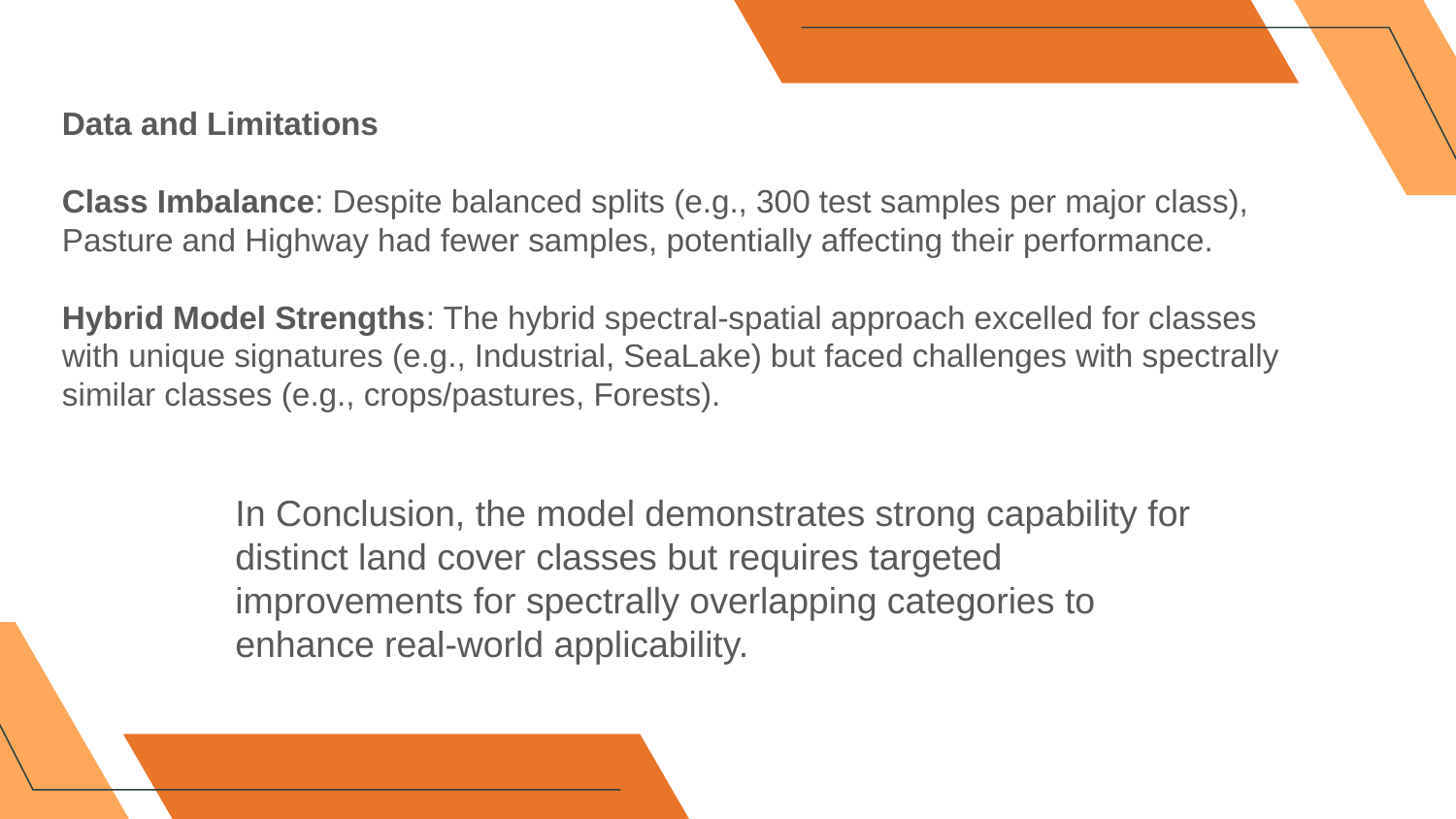

Data and Limitations

Class Imbalance: Despite balanced splits (e.g., 300 test samples per major class), Pasture and Highway had fewer samples, potentially affecting their performance.

Hybrid Model Strengths: The hybrid spectral-spatial approach excelled for classes with unique signatures (e.g., Industrial, SeaLake) but faced challenges with spectrally similar classes (e.g., crops/pastures, Forests).
In Conclusion, the model demonstrates strong capability for distinct land cover classes but requires targeted improvements for spectrally overlapping categories to enhance real-world applicability.